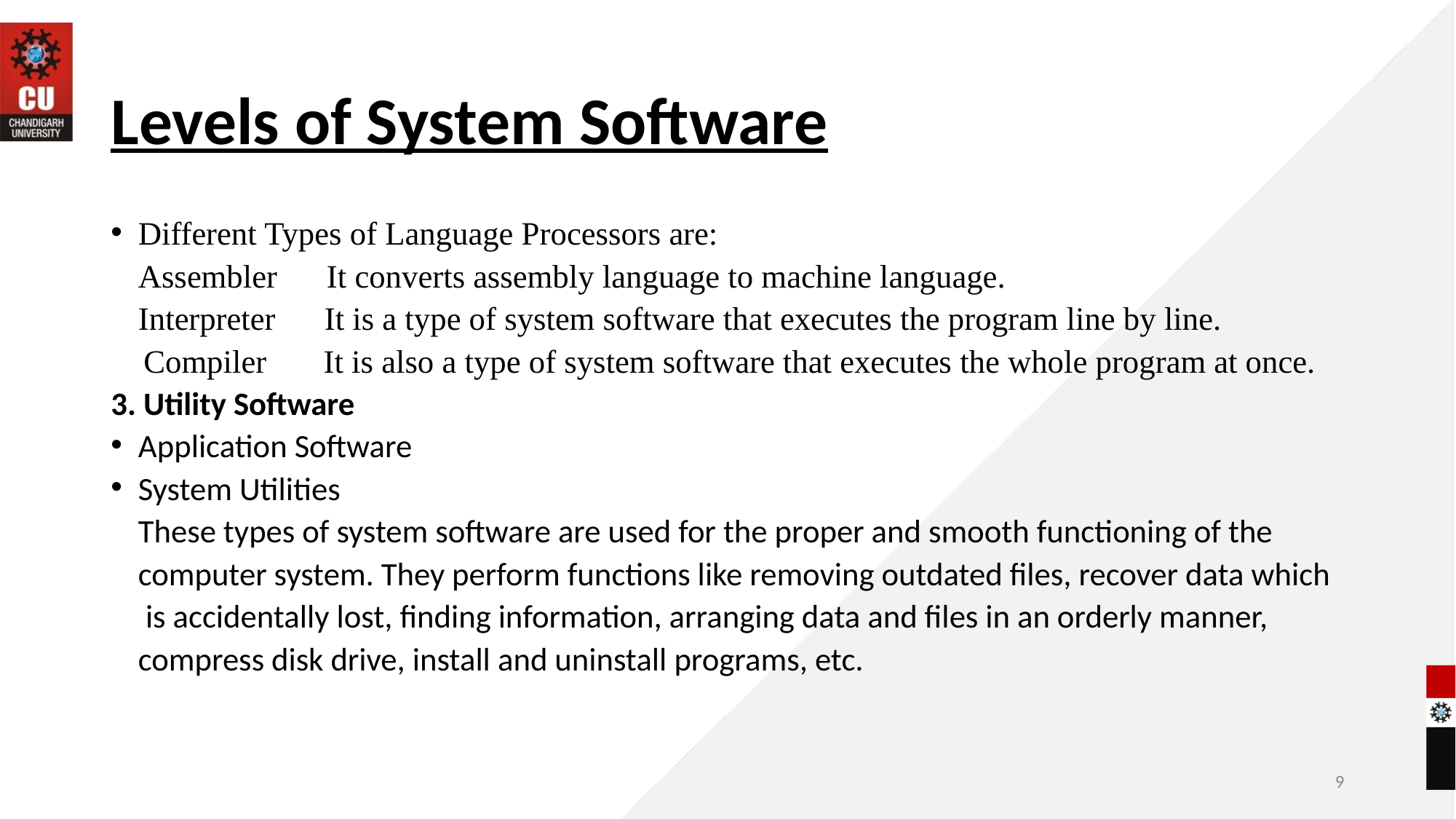

# Levels of System Software
Different Types of Language Processors are:
Assembler      It converts assembly language to machine language.
Interpreter      It is a type of system software that executes the program line by line.
    Compiler       It is also a type of system software that executes the whole program at once.
3. Utility Software
Application Software
System Utilities
These types of system software are used for the proper and smooth functioning of the
computer system. They perform functions like removing outdated files, recover data which
 is accidentally lost, finding information, arranging data and files in an orderly manner,
compress disk drive, install and uninstall programs, etc.

9